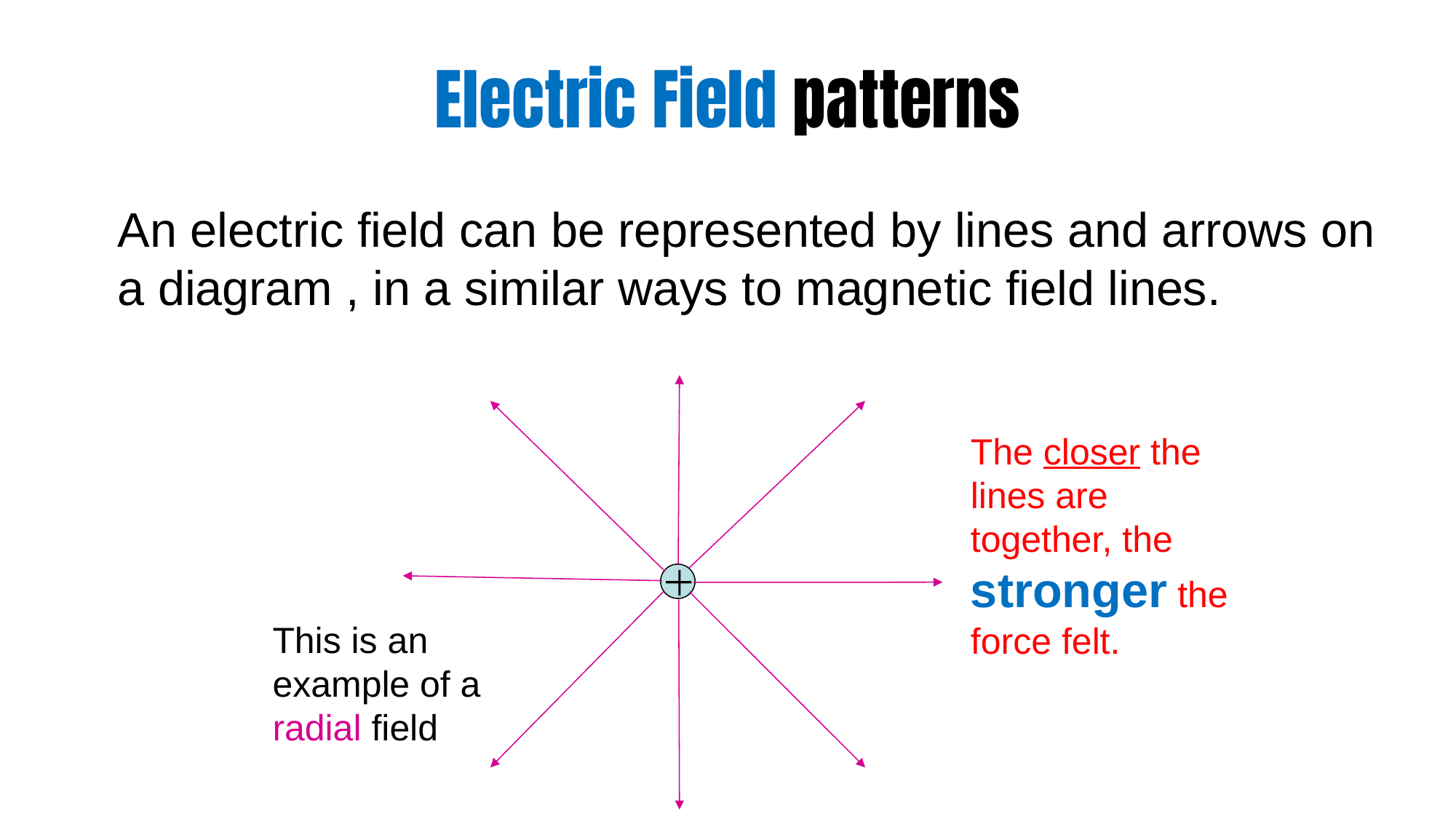

# Electric Field patterns
	An electric field can be represented by lines and arrows on a diagram , in a similar ways to magnetic field lines.

The closer the lines are together, the stronger the force felt.

This is an example of a radial field